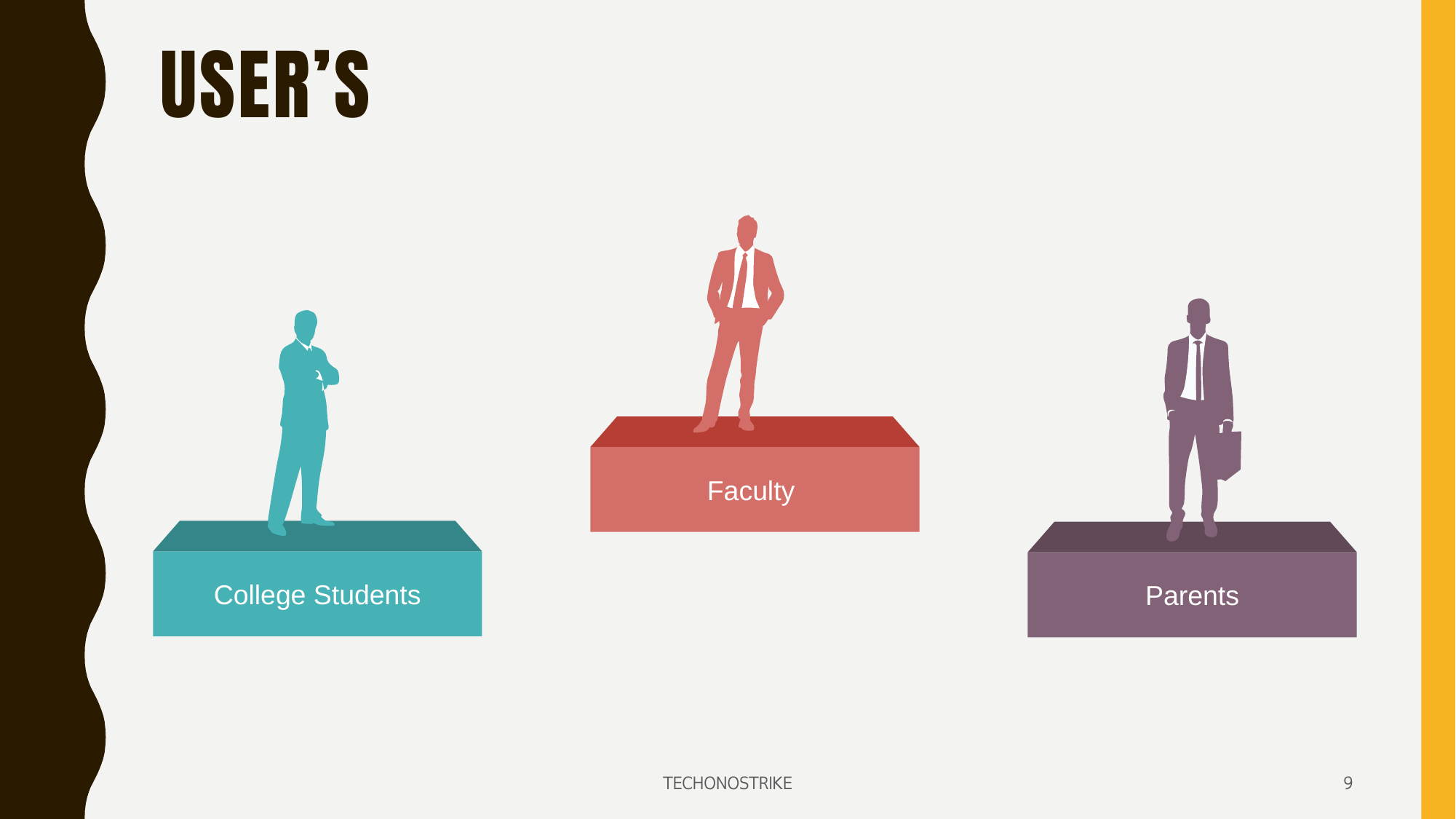

# User’s

Faculty

College Students

Parents
TECHONOSTRIKE
9